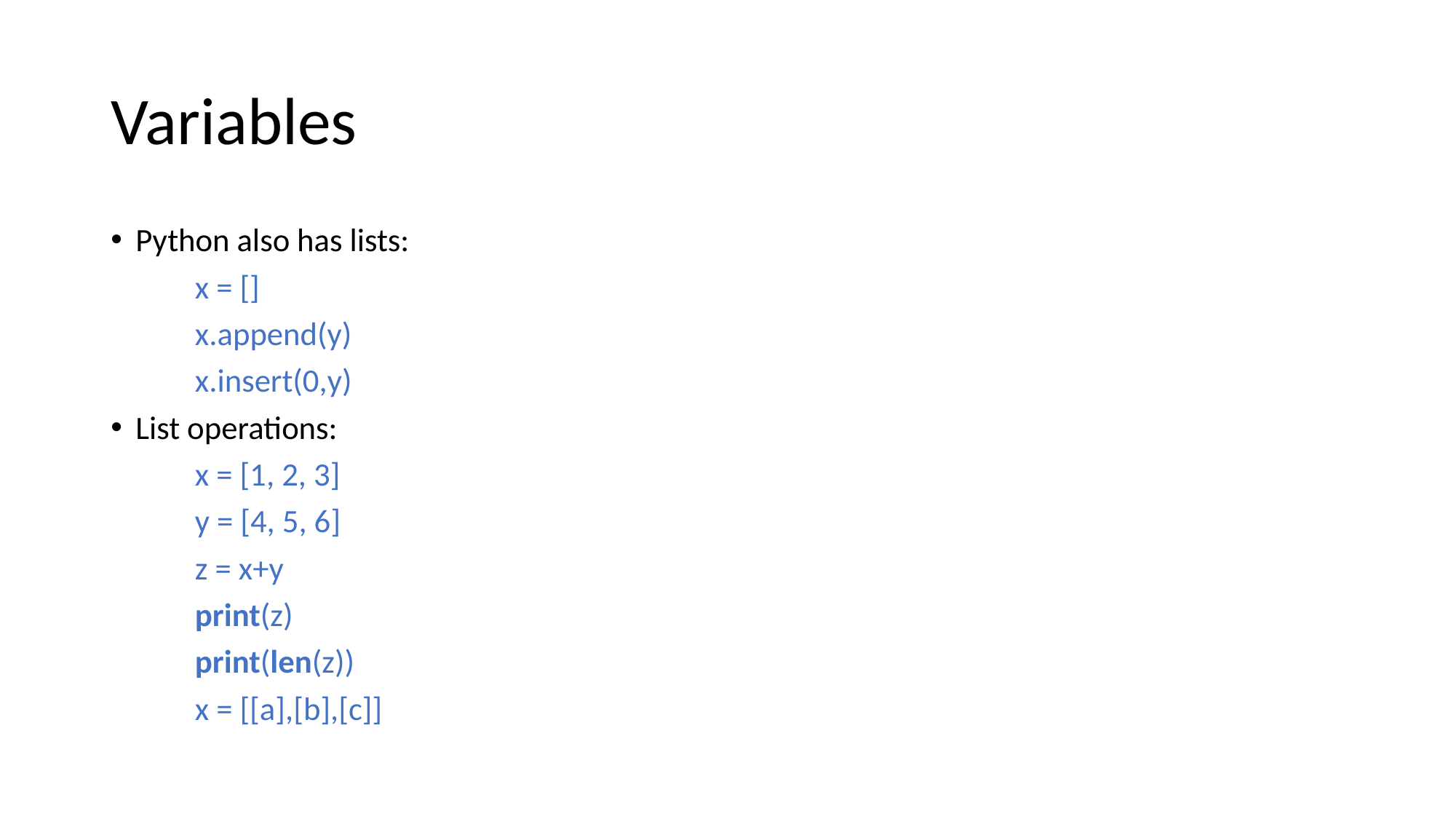

# Variables
Python also has lists:
	x = []
	x.append(y)
	x.insert(0,y)
List operations:
	x = [1, 2, 3]
	y = [4, 5, 6]
	z = x+y
	print(z)
	print(len(z))
	x = [[a],[b],[c]]